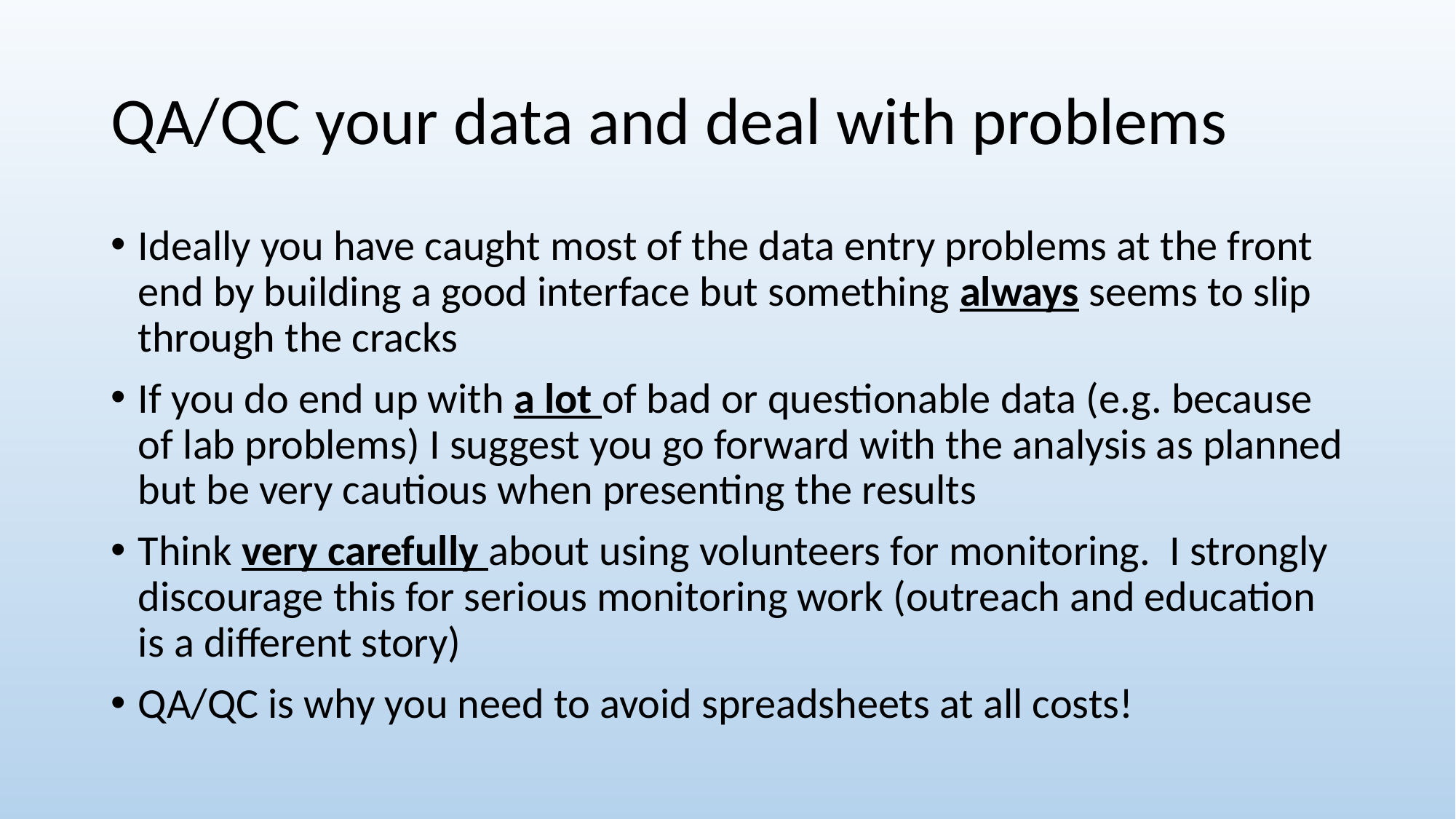

# QA/QC your data and deal with problems
Ideally you have caught most of the data entry problems at the front end by building a good interface but something always seems to slip through the cracks
If you do end up with a lot of bad or questionable data (e.g. because of lab problems) I suggest you go forward with the analysis as planned but be very cautious when presenting the results
Think very carefully about using volunteers for monitoring.  I strongly discourage this for serious monitoring work (outreach and education is a different story)
QA/QC is why you need to avoid spreadsheets at all costs!